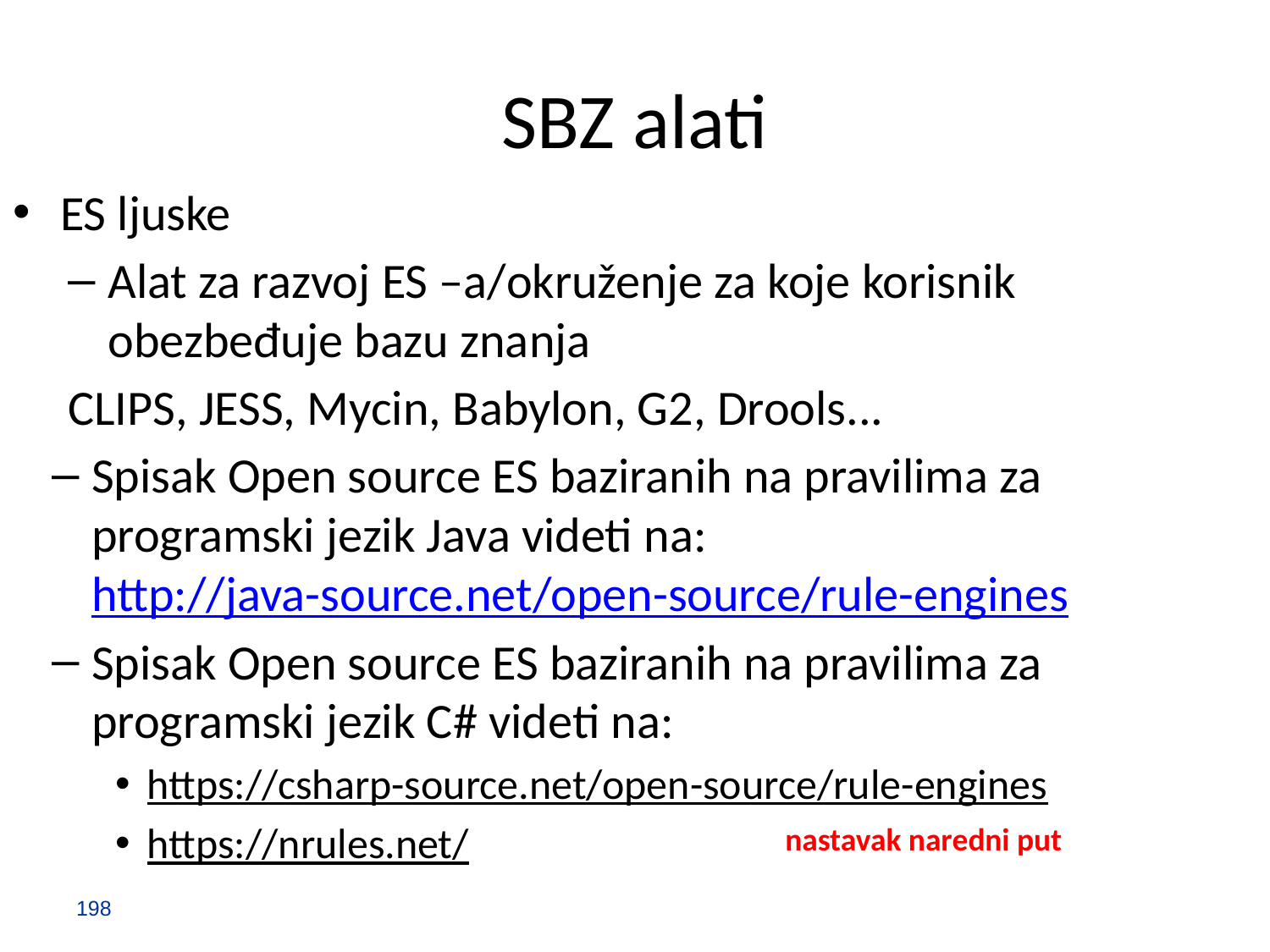

# SBZ alati
ES ljuske
Alat za razvoj ES –a/okruženje za koje korisnik obezbeđuje bazu znanja
CLIPS, JESS, Mycin, Babylon, G2, Drools...
Spisak Open source ES baziranih na pravilima za programski jezik Java videti na:
http://java-source.net/open-source/rule-engines
Spisak Open source ES baziranih na pravilima za programski jezik C# videti na:
https://csharp-source.net/open-source/rule-engines
https://nrules.net/

nastavak naredni put
198